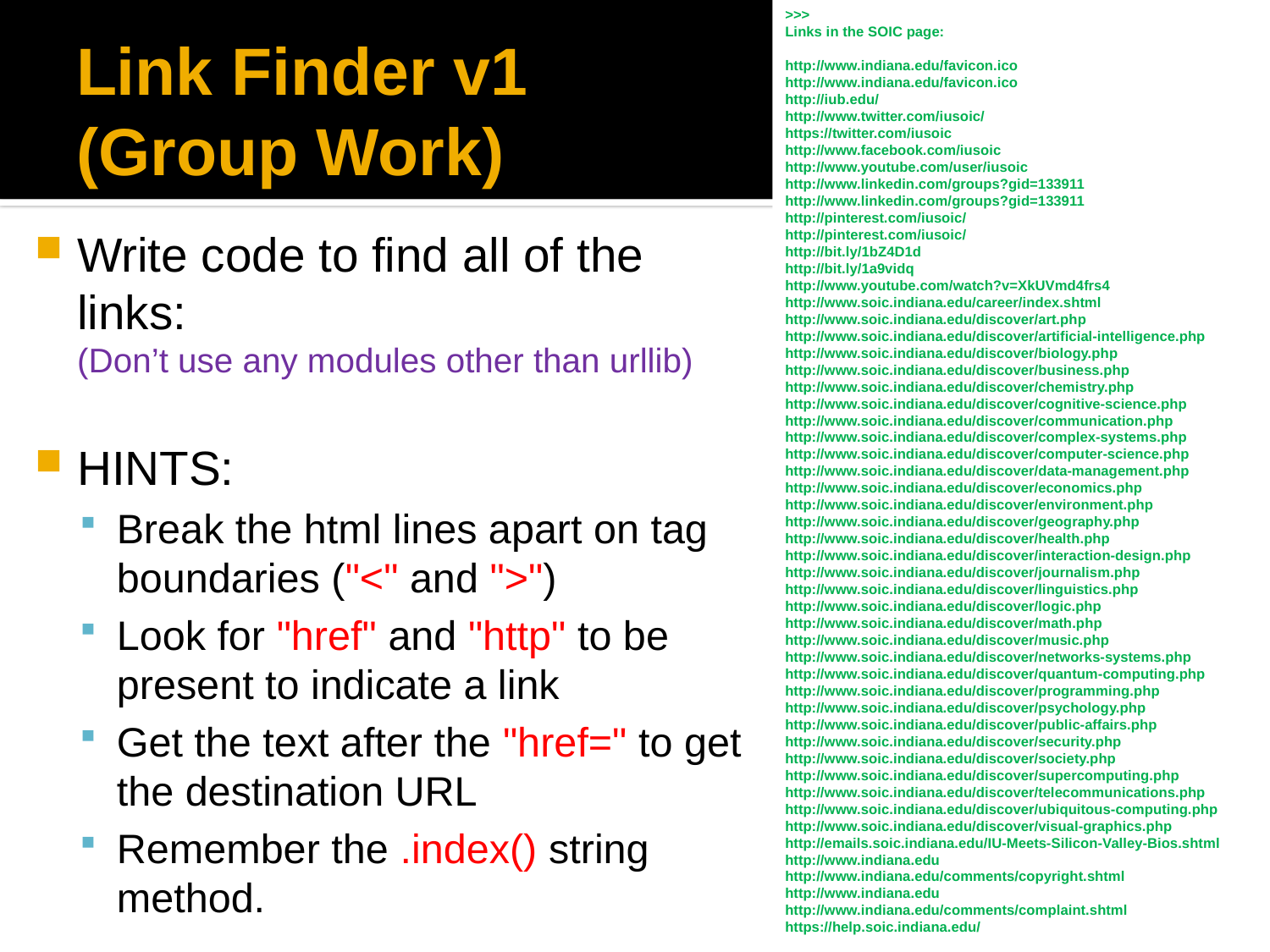

>>>
Links in the SOIC page:

http://www.indiana.edu/favicon.ico
http://www.indiana.edu/favicon.ico
http://iub.edu/
http://www.twitter.com/iusoic/
https://twitter.com/iusoic
http://www.facebook.com/iusoic
http://www.youtube.com/user/iusoic
http://www.linkedin.com/groups?gid=133911
http://www.linkedin.com/groups?gid=133911
http://pinterest.com/iusoic/
http://pinterest.com/iusoic/
http://bit.ly/1bZ4D1d
http://bit.ly/1a9vidq
http://www.youtube.com/watch?v=XkUVmd4frs4
http://www.soic.indiana.edu/career/index.shtml
http://www.soic.indiana.edu/discover/art.php
http://www.soic.indiana.edu/discover/artificial-intelligence.php
http://www.soic.indiana.edu/discover/biology.php
http://www.soic.indiana.edu/discover/business.php
http://www.soic.indiana.edu/discover/chemistry.php
http://www.soic.indiana.edu/discover/cognitive-science.php
http://www.soic.indiana.edu/discover/communication.php
http://www.soic.indiana.edu/discover/complex-systems.php
http://www.soic.indiana.edu/discover/computer-science.php
http://www.soic.indiana.edu/discover/data-management.php
http://www.soic.indiana.edu/discover/economics.php
http://www.soic.indiana.edu/discover/environment.php
http://www.soic.indiana.edu/discover/geography.php
http://www.soic.indiana.edu/discover/health.php
http://www.soic.indiana.edu/discover/interaction-design.php
http://www.soic.indiana.edu/discover/journalism.php
http://www.soic.indiana.edu/discover/linguistics.php
http://www.soic.indiana.edu/discover/logic.php
http://www.soic.indiana.edu/discover/math.php
http://www.soic.indiana.edu/discover/music.php
http://www.soic.indiana.edu/discover/networks-systems.php
http://www.soic.indiana.edu/discover/quantum-computing.php
http://www.soic.indiana.edu/discover/programming.php
http://www.soic.indiana.edu/discover/psychology.php
http://www.soic.indiana.edu/discover/public-affairs.php
http://www.soic.indiana.edu/discover/security.php
http://www.soic.indiana.edu/discover/society.php
http://www.soic.indiana.edu/discover/supercomputing.php
http://www.soic.indiana.edu/discover/telecommunications.php
http://www.soic.indiana.edu/discover/ubiquitous-computing.php
http://www.soic.indiana.edu/discover/visual-graphics.php
http://emails.soic.indiana.edu/IU-Meets-Silicon-Valley-Bios.shtml
http://www.indiana.edu
http://www.indiana.edu/comments/copyright.shtml
http://www.indiana.edu
http://www.indiana.edu/comments/complaint.shtml
https://help.soic.indiana.edu/
# Link Finder v1 (Group Work)
Write code to find all of the links:
(Don’t use any modules other than urllib)

HINTS:
Break the html lines apart on tag boundaries ("<" and ">")
Look for "href" and "http" to be present to indicate a link
Get the text after the "href=" to get the destination URL
Remember the .index() string method.